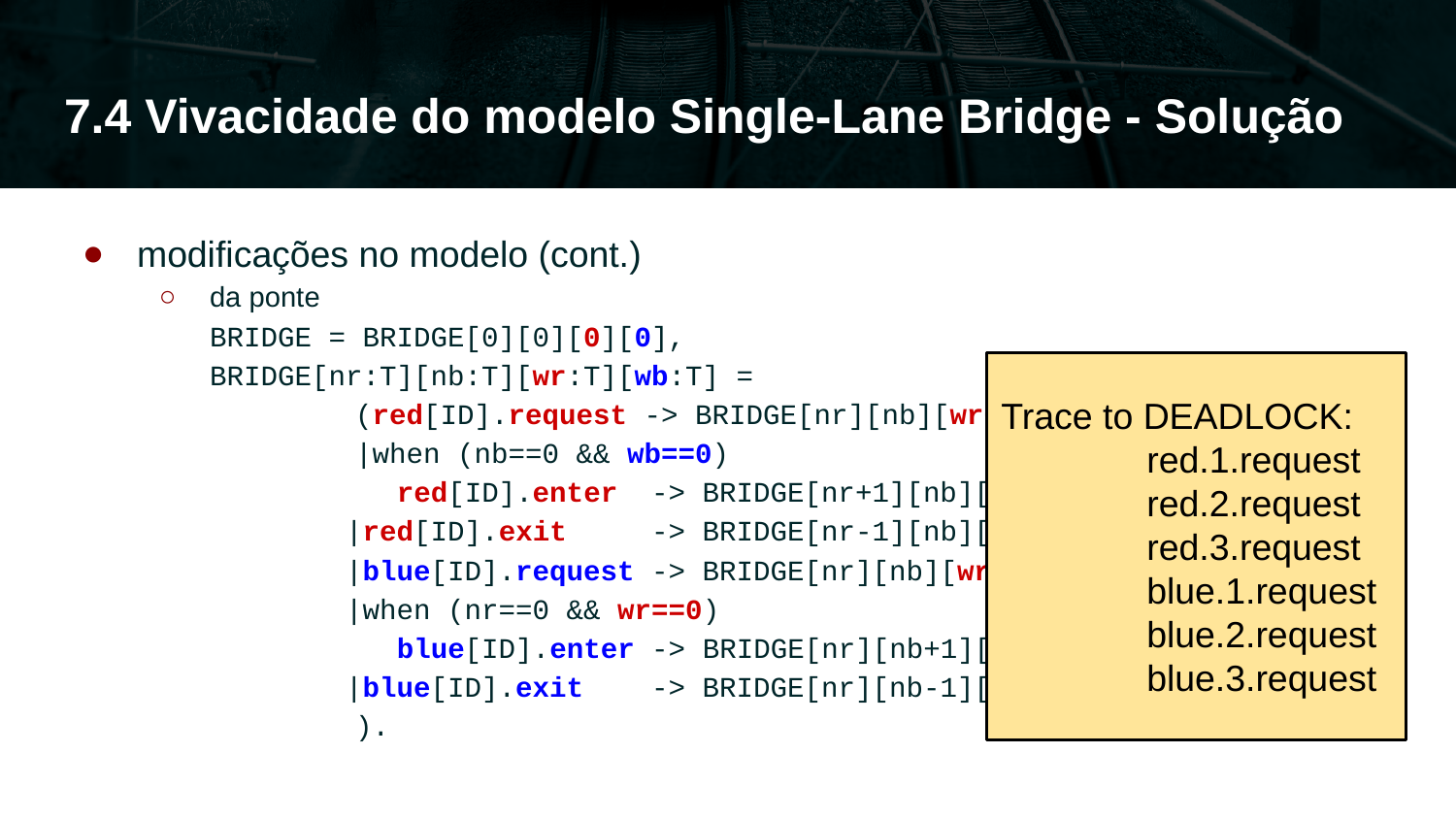

# 7.4 Vivacidade do modelo Single-Lane Bridge - Solução
modificações no modelo (cont.)
da ponte
BRIDGE = BRIDGE[0][0][0][0],
BRIDGE[nr:T][nb:T][wr:T][wb:T] =
	(red[ID].request -> BRIDGE[nr][nb][wr+1][wb]
	|when (nb==0 && wb==0)
           red[ID].enter  -> BRIDGE[nr+1][nb][wr-1][wb]
        |red[ID].exit     -> BRIDGE[nr-1][nb][wr][wb]
        |blue[ID].request -> BRIDGE[nr][nb][wr][wb+1]
        |when (nr==0 && wr==0)
           blue[ID].enter -> BRIDGE[nr][nb+1][wr][wb-1]
        |blue[ID].exit    -> BRIDGE[nr][nb-1][wr][wb]
	).
Trace to DEADLOCK:
	red.1.request
	red.2.request
	red.3.request
	blue.1.request
	blue.2.request
	blue.3.request